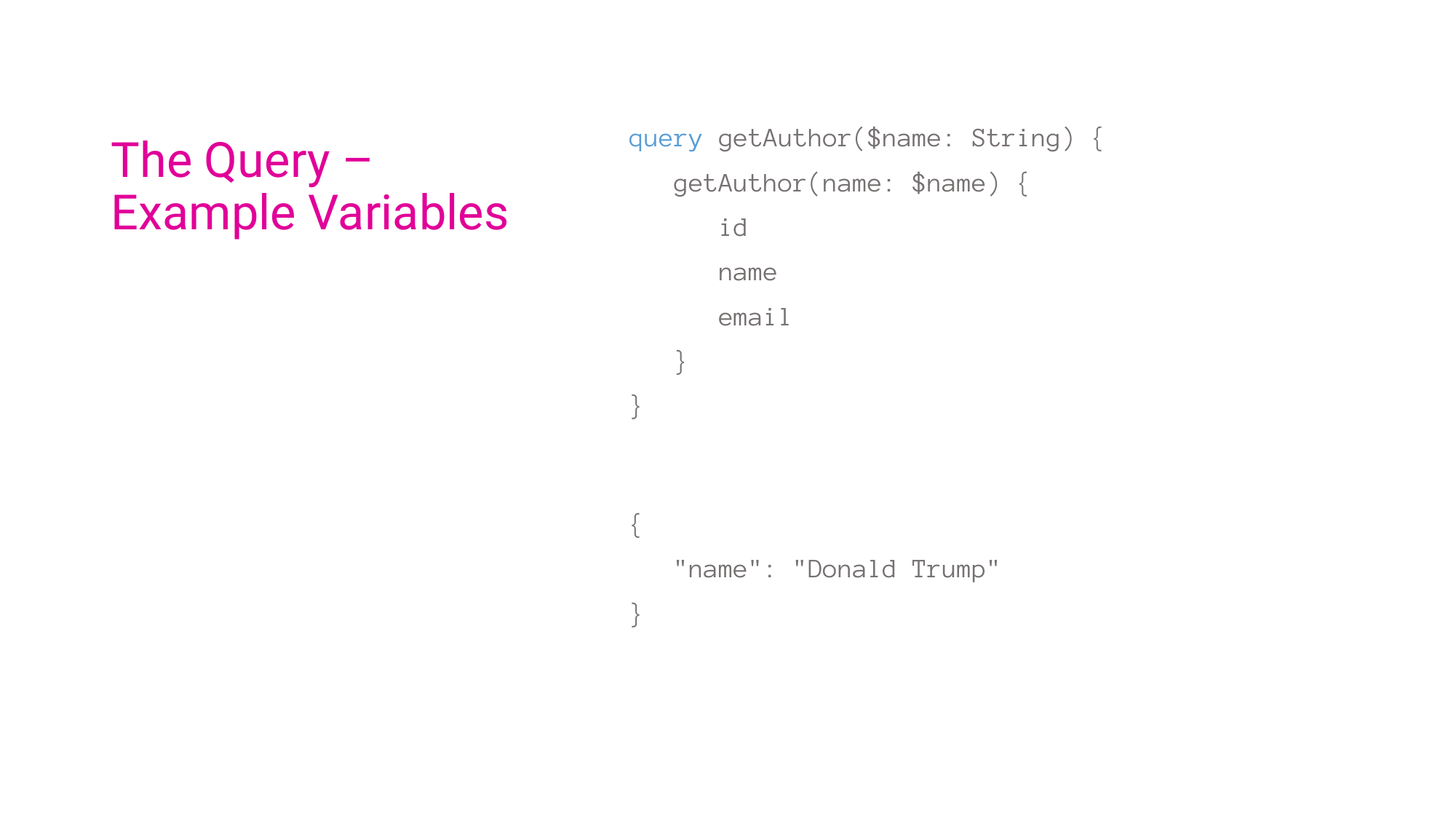

# The Query – Example Variables
query getAuthor($name: String) {
   getAuthor(name: $name) {
      id
      name
      email
   }
}

{
   "name": "Donald Trump"
}